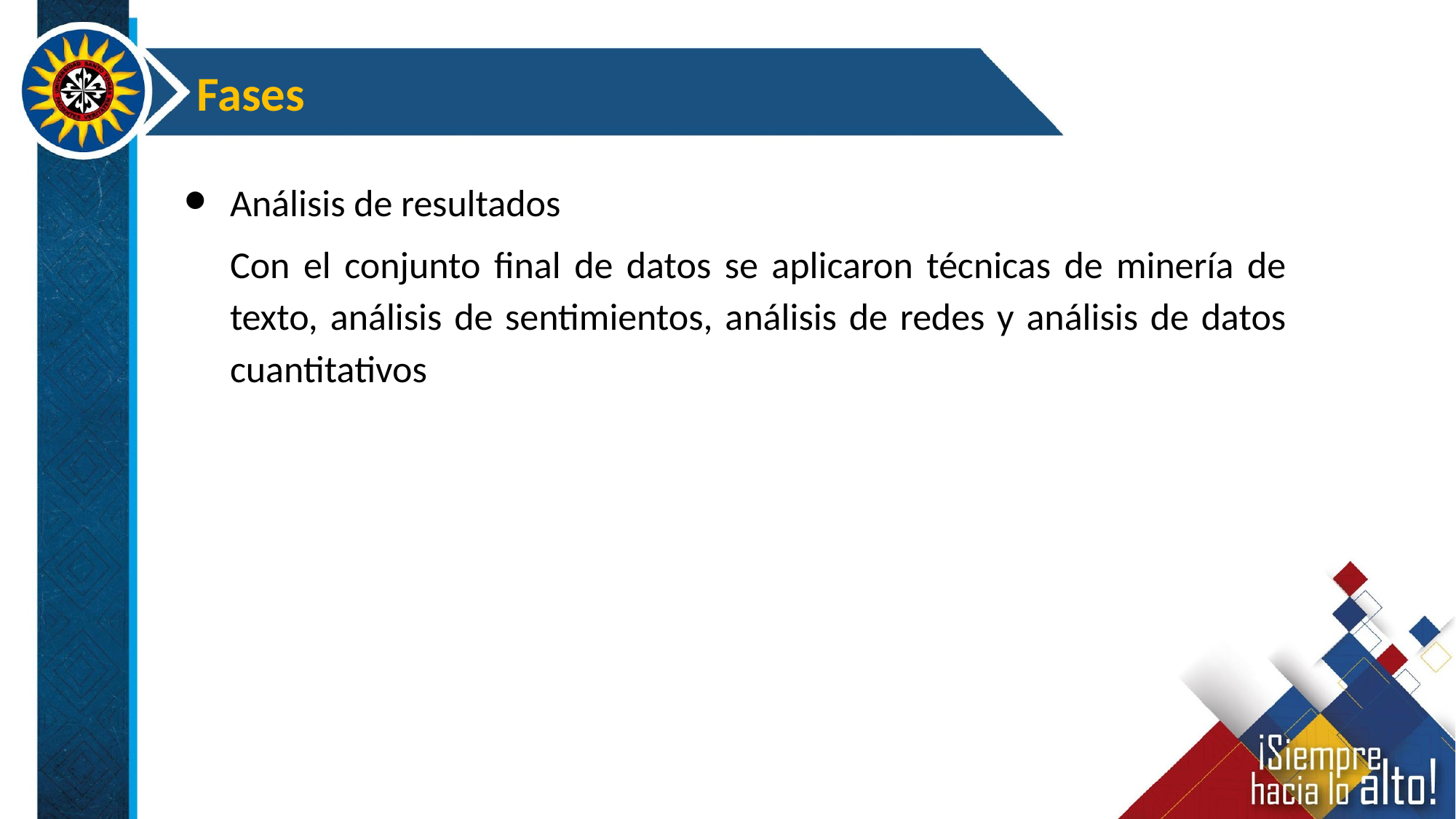

Fases
Análisis de resultados
Con el conjunto final de datos se aplicaron técnicas de minería de texto, análisis de sentimientos, análisis de redes y análisis de datos cuantitativos